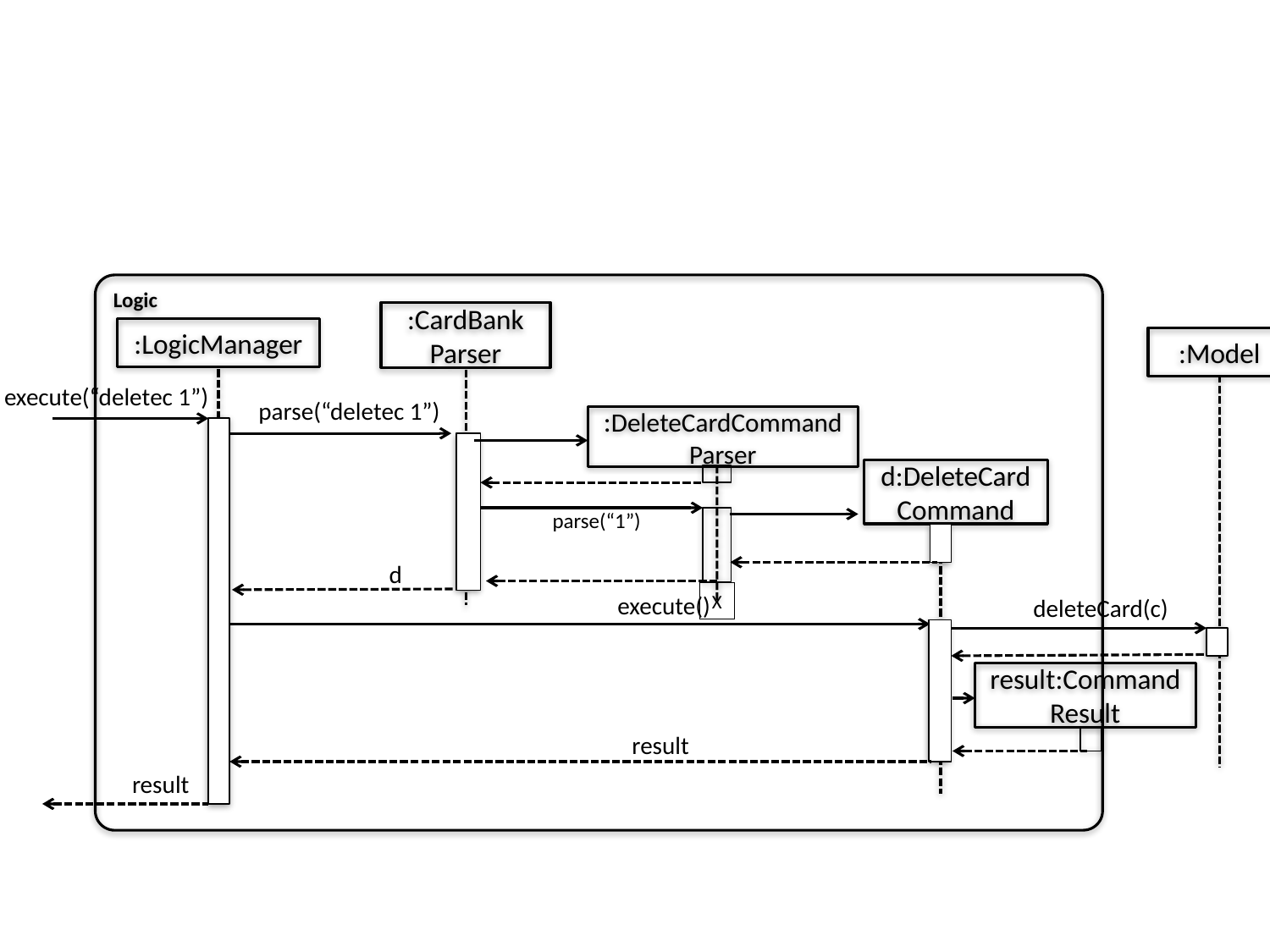

Logic
:CardBank
Parser
:LogicManager
:Model
execute(“deletec 1”)
parse(“deletec 1”)
:DeleteCardCommand
Parser

d:DeleteCard
Command

parse(“1”)

d
X
execute()
deleteCard(c)

result:Command Result

result
result